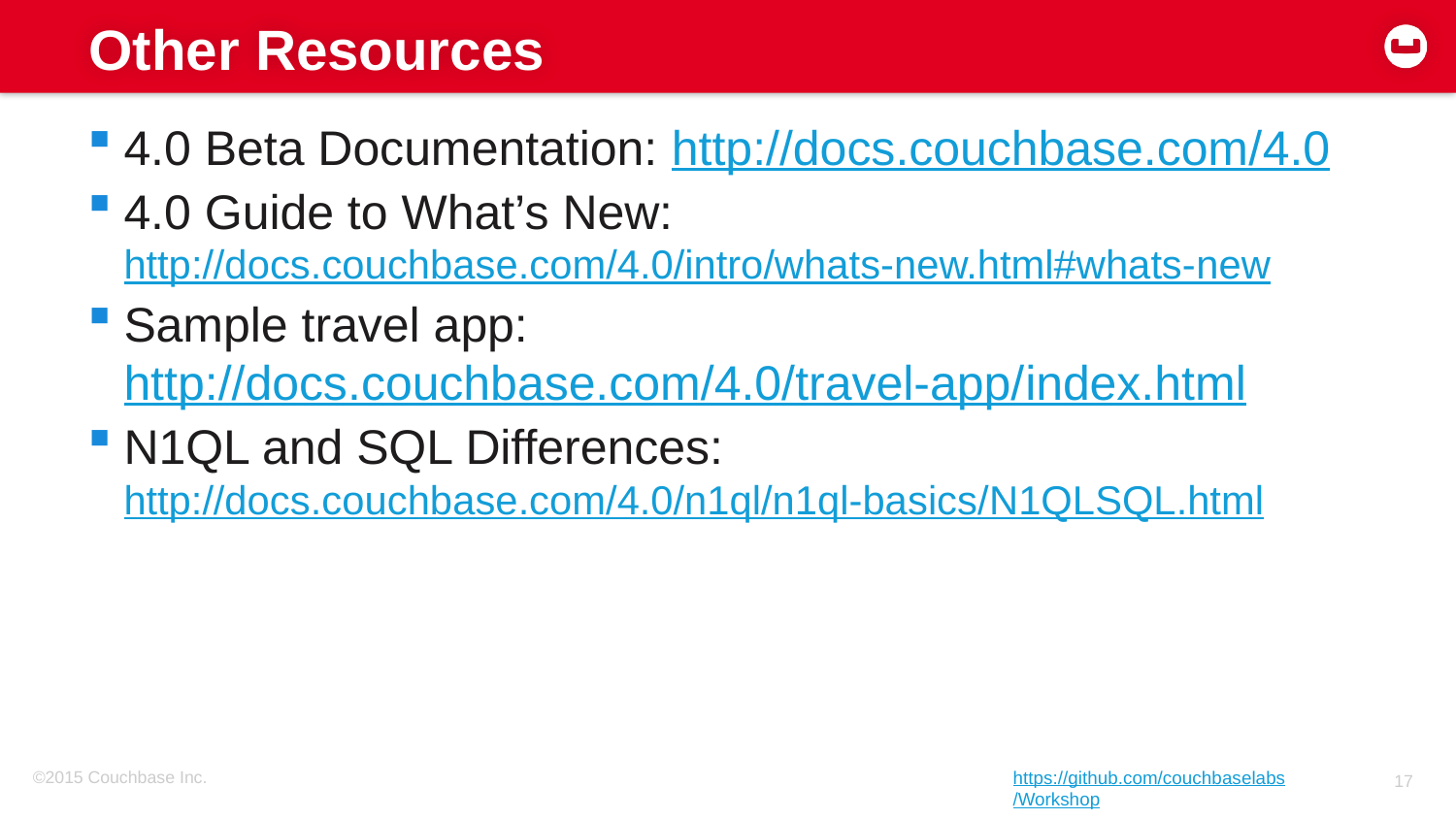

# Other Resources
4.0 Beta Documentation: http://docs.couchbase.com/4.0
4.0 Guide to What’s New:
http://docs.couchbase.com/4.0/intro/whats-new.html#whats-new
Sample travel app:
http://docs.couchbase.com/4.0/travel-app/index.html
N1QL and SQL Differences:
http://docs.couchbase.com/4.0/n1ql/n1ql-basics/N1QLSQL.html